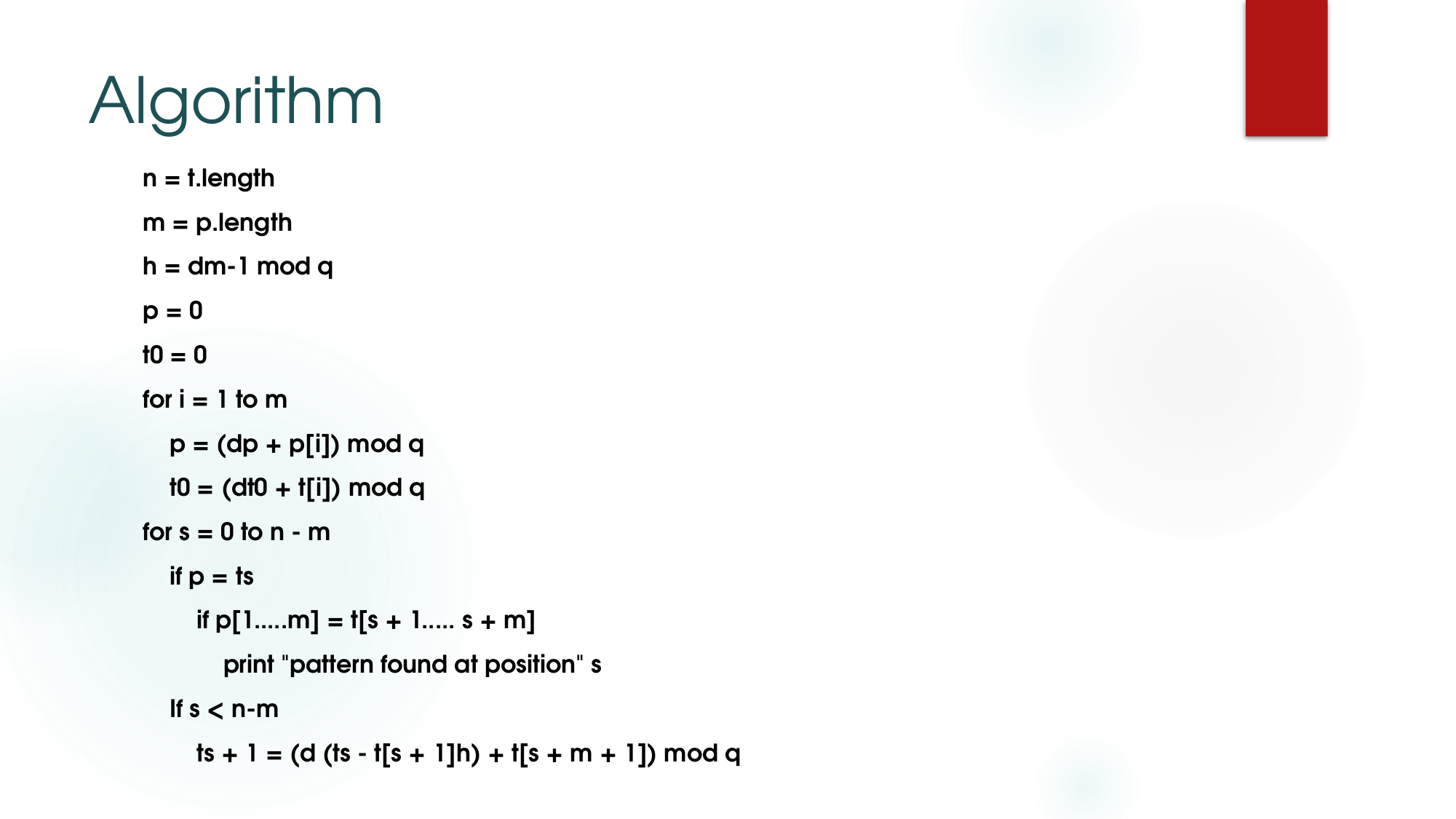

# Algorithm
n = t.length
m = p.length
h = dm-1 mod q
p = 0
t0 = 0
for i = 1 to m
    p = (dp + p[i]) mod q
    t0 = (dt0 + t[i]) mod q
for s = 0 to n - m
    if p = ts
        if p[1.....m] = t[s + 1..... s + m]
            print "pattern found at position" s
    If s < n-m
        ts + 1 = (d (ts - t[s + 1]h) + t[s + m + 1]) mod q